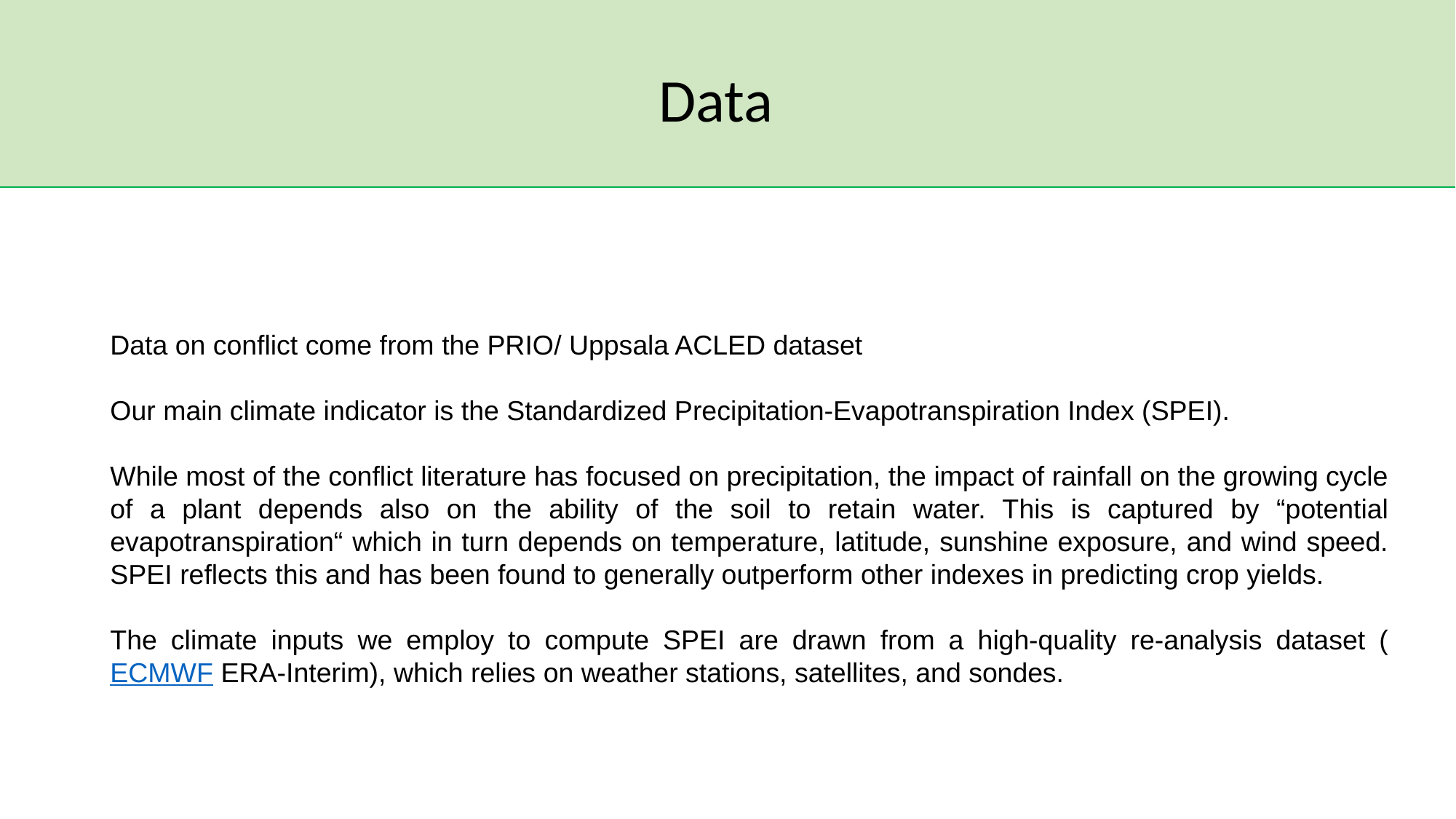

Data
Data on conflict come from the PRIO/ Uppsala ACLED dataset

Our main climate indicator is the Standardized Precipitation-Evapotranspiration Index (SPEI).

While most of the conflict literature has focused on precipitation, the impact of rainfall on the growing cycle of a plant depends also on the ability of the soil to retain water. This is captured by “potential evapotranspiration“ which in turn depends on temperature, latitude, sunshine exposure, and wind speed. SPEI reflects this and has been found to generally outperform other indexes in predicting crop yields.

The climate inputs we employ to compute SPEI are drawn from a high-quality re-analysis dataset (ECMWF ERA-Interim), which relies on weather stations, satellites, and sondes.